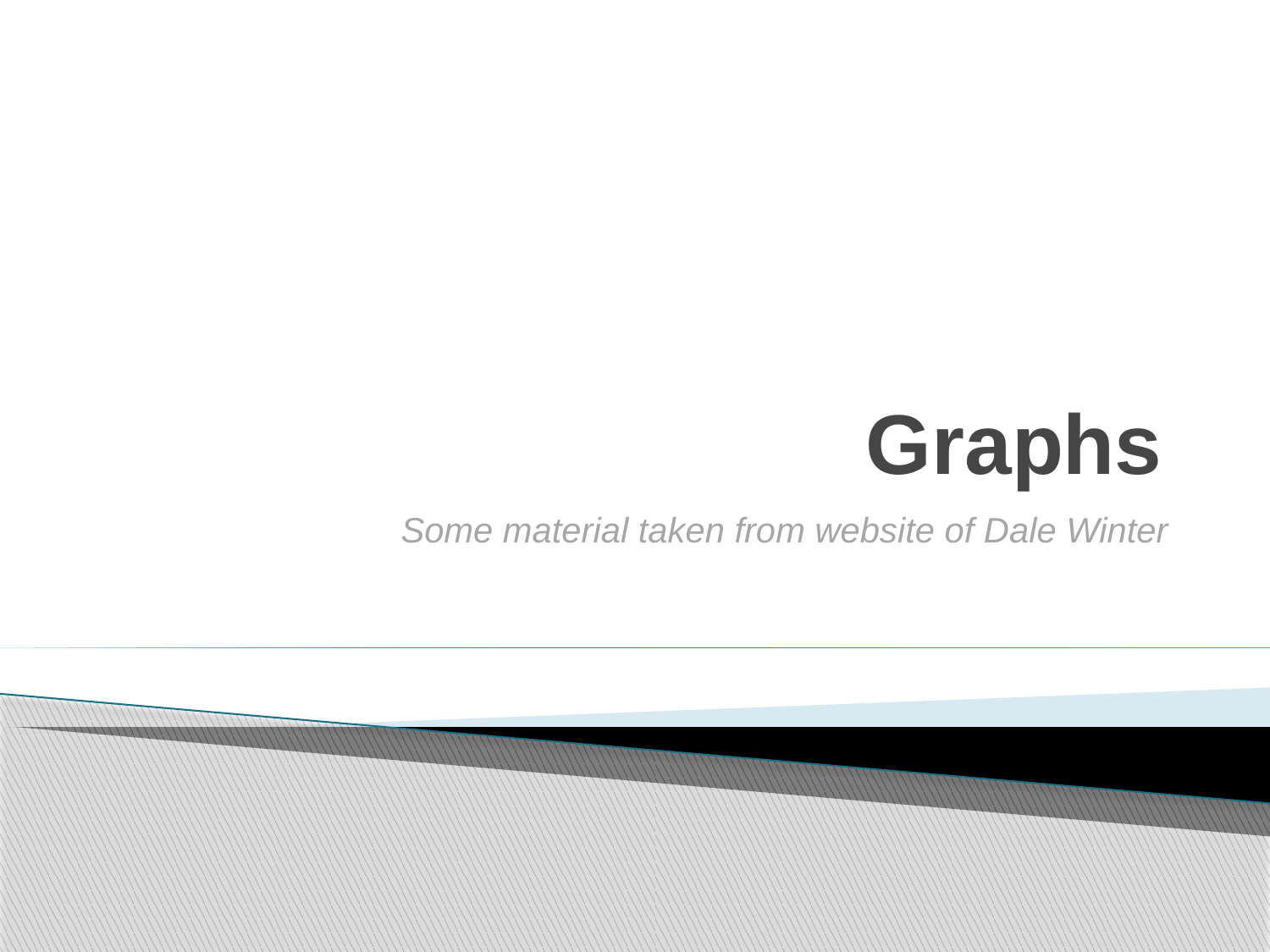

# Graphs
Some material taken from website of Dale Winter